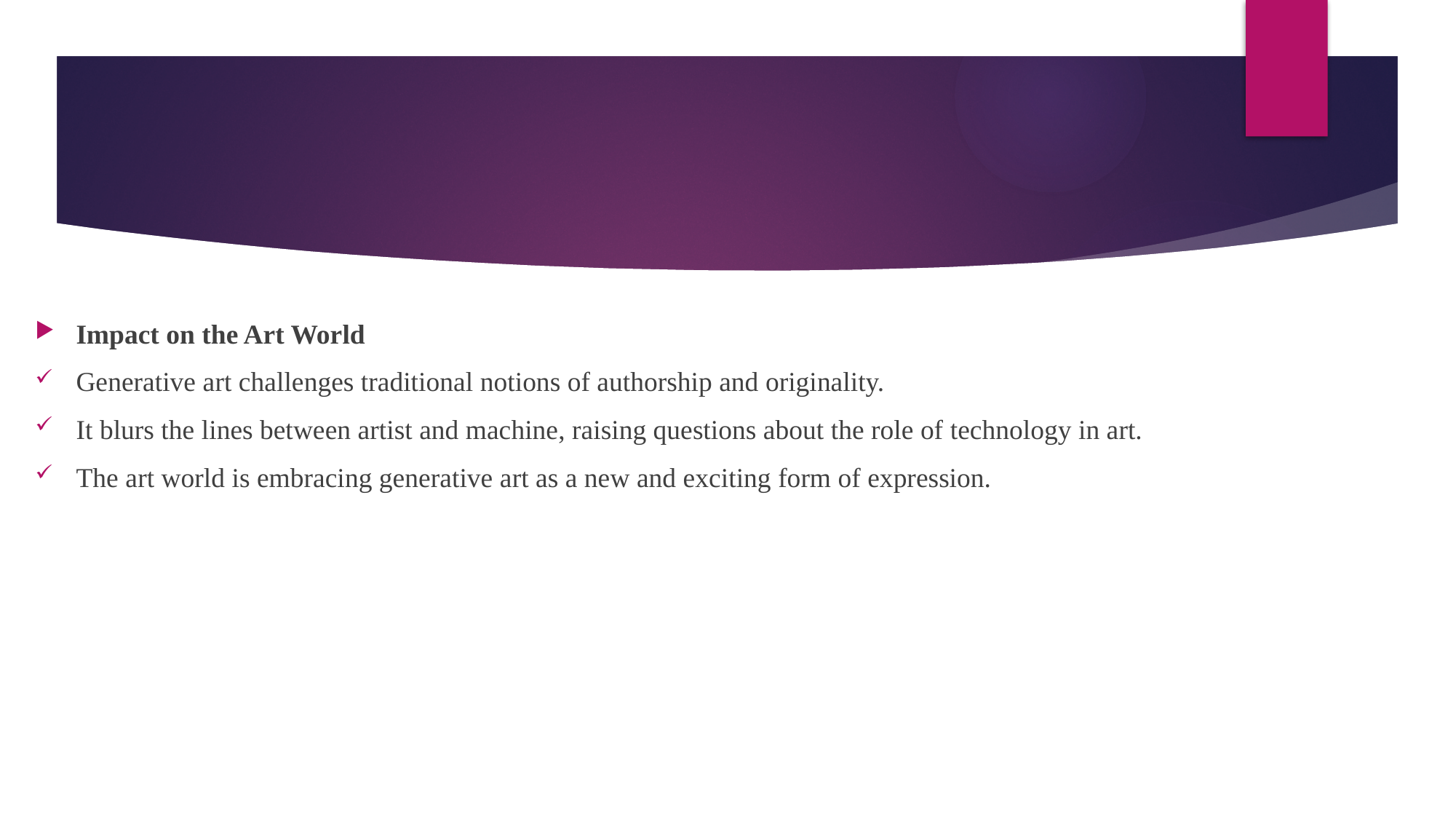

Impact on the Art World
Generative art challenges traditional notions of authorship and originality.
It blurs the lines between artist and machine, raising questions about the role of technology in art.
The art world is embracing generative art as a new and exciting form of expression.